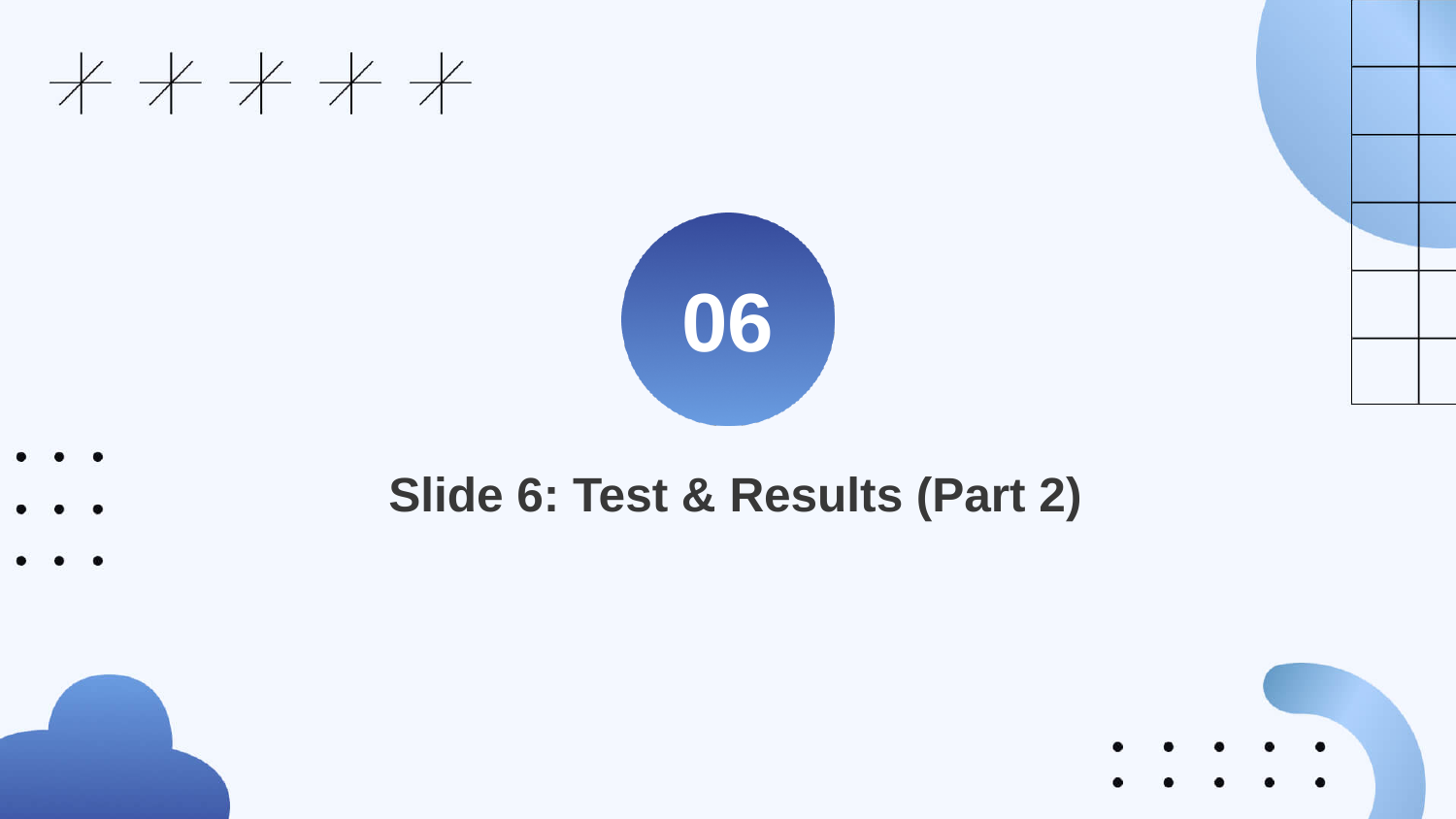

06
Slide 6: Test & Results (Part 2)